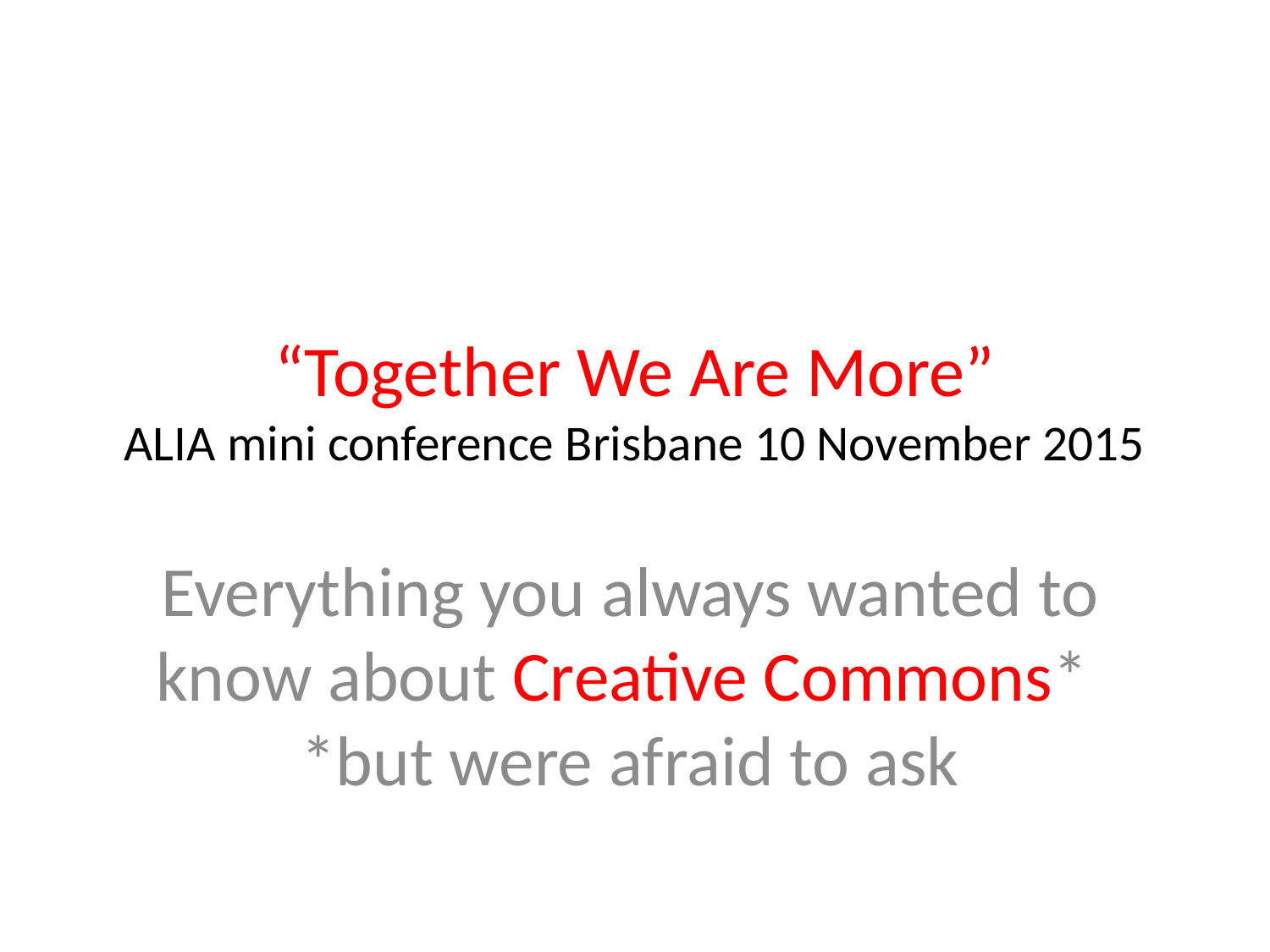

# “Together We Are More” ALIA mini conference Brisbane 10 November 2015
Everything you always wanted to know about Creative Commons*
*but were afraid to ask